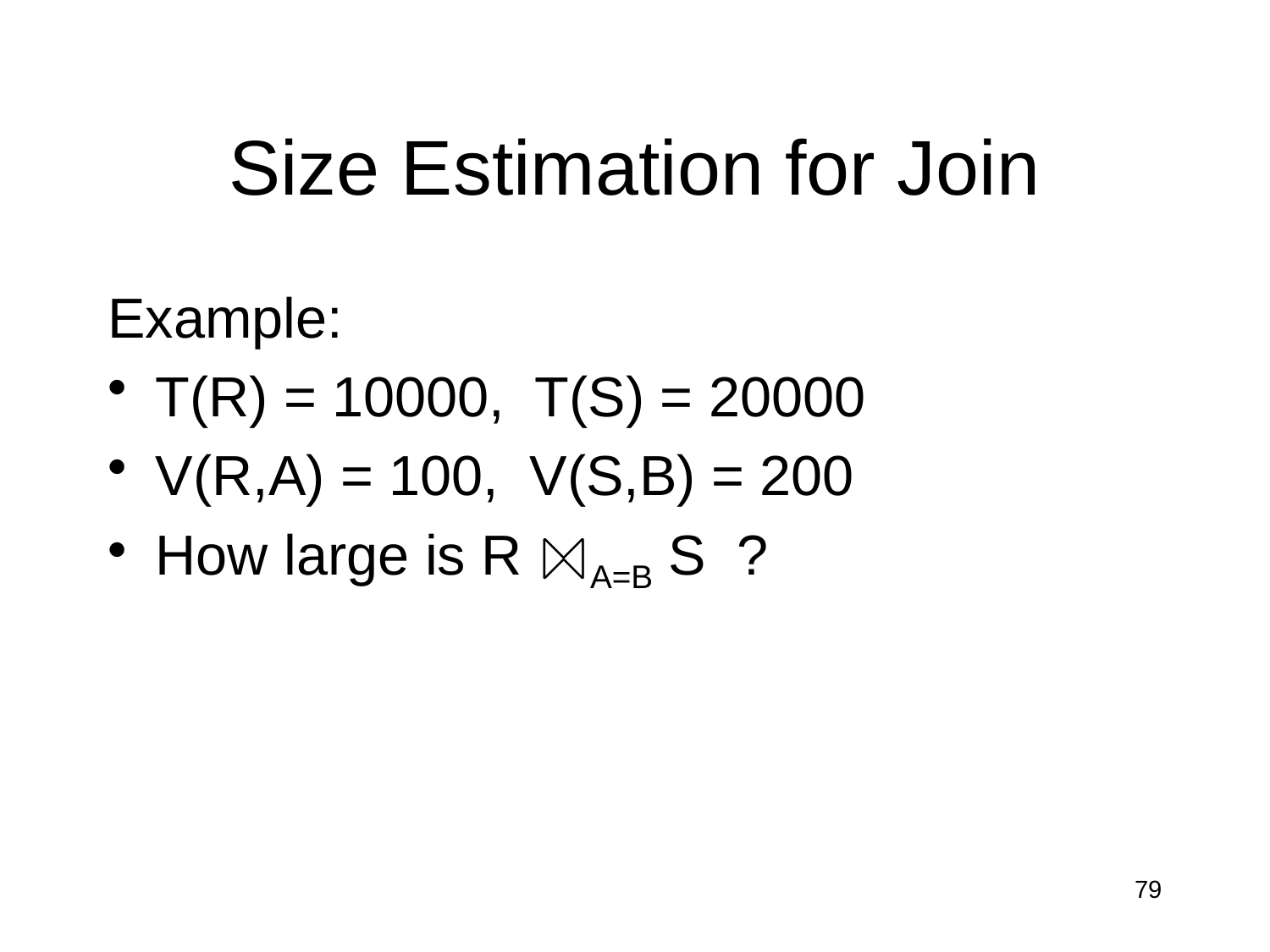

# Size Estimation for Join
Example:
T(R) = 10000,  T(S) = 20000
V(R,A) = 100,  V(S,B) = 200
How large is R ⨝A=B S  ?

79